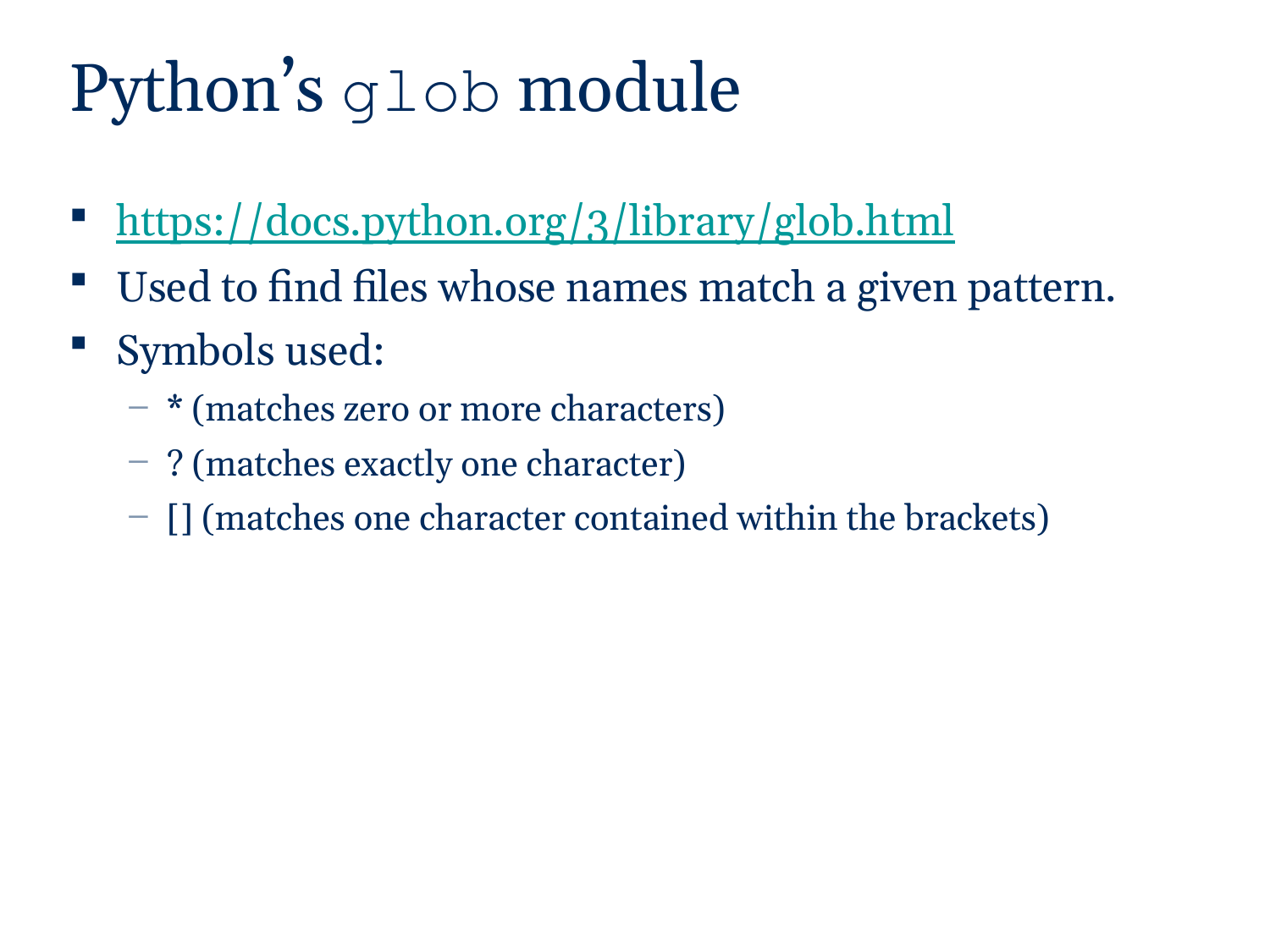

# Python’s glob module
https://docs.python.org/3/library/glob.html
Used to find files whose names match a given pattern.
Symbols used:
* (matches zero or more characters)
? (matches exactly one character)
[] (matches one character contained within the brackets)

4